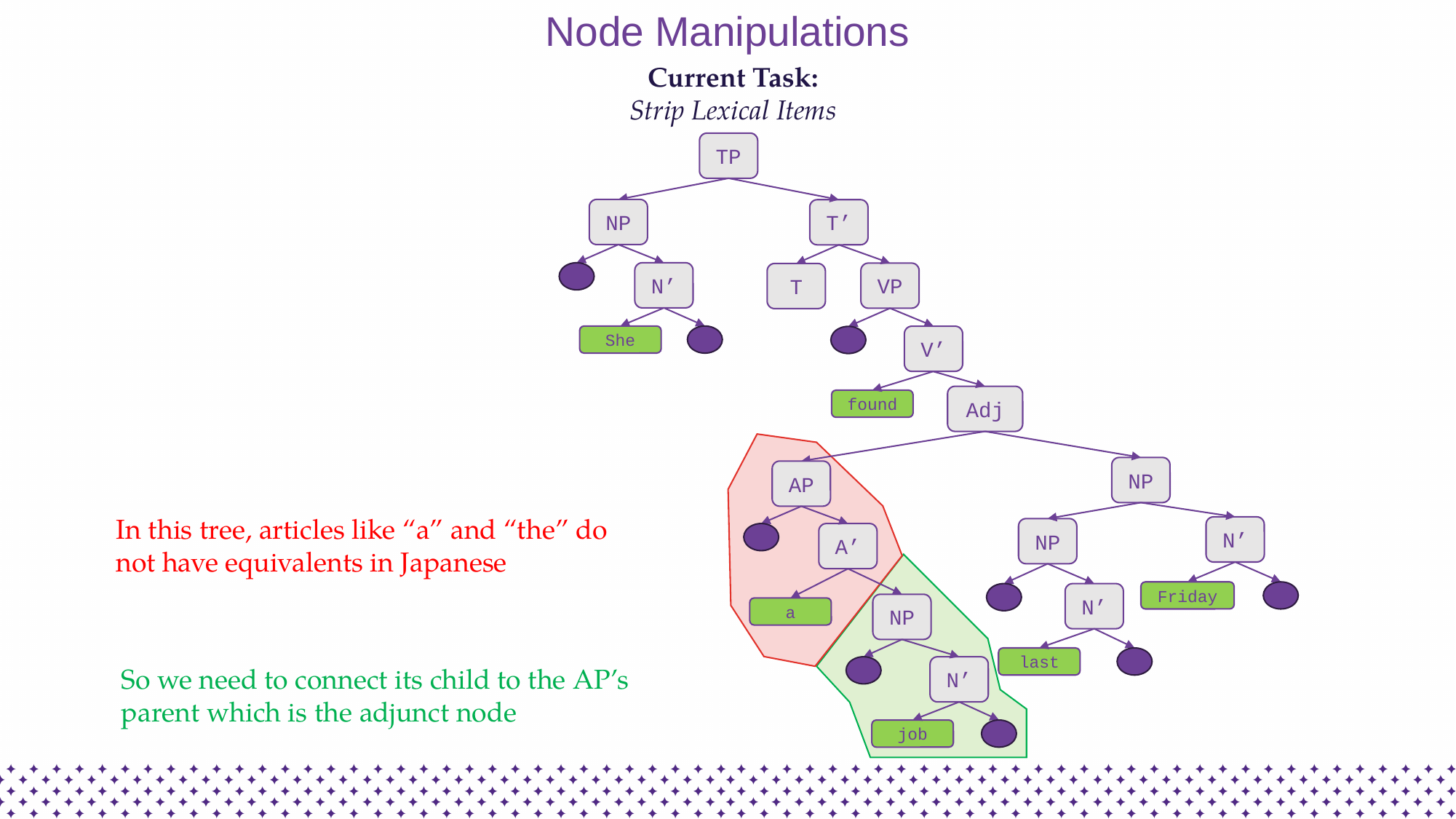

# Node Manipulations
Current Task:
Strip Lexical Items
TP
NP
T’

N’
VP
T
She

V’

Adj
found
AP

A’
a

NP
In this tree, articles like “a” and “the” do not have equivalents in Japanese
N’
NP

NP

N’
job

Friday

N’
last

So we need to connect its child to the AP’s parent which is the adjunct node